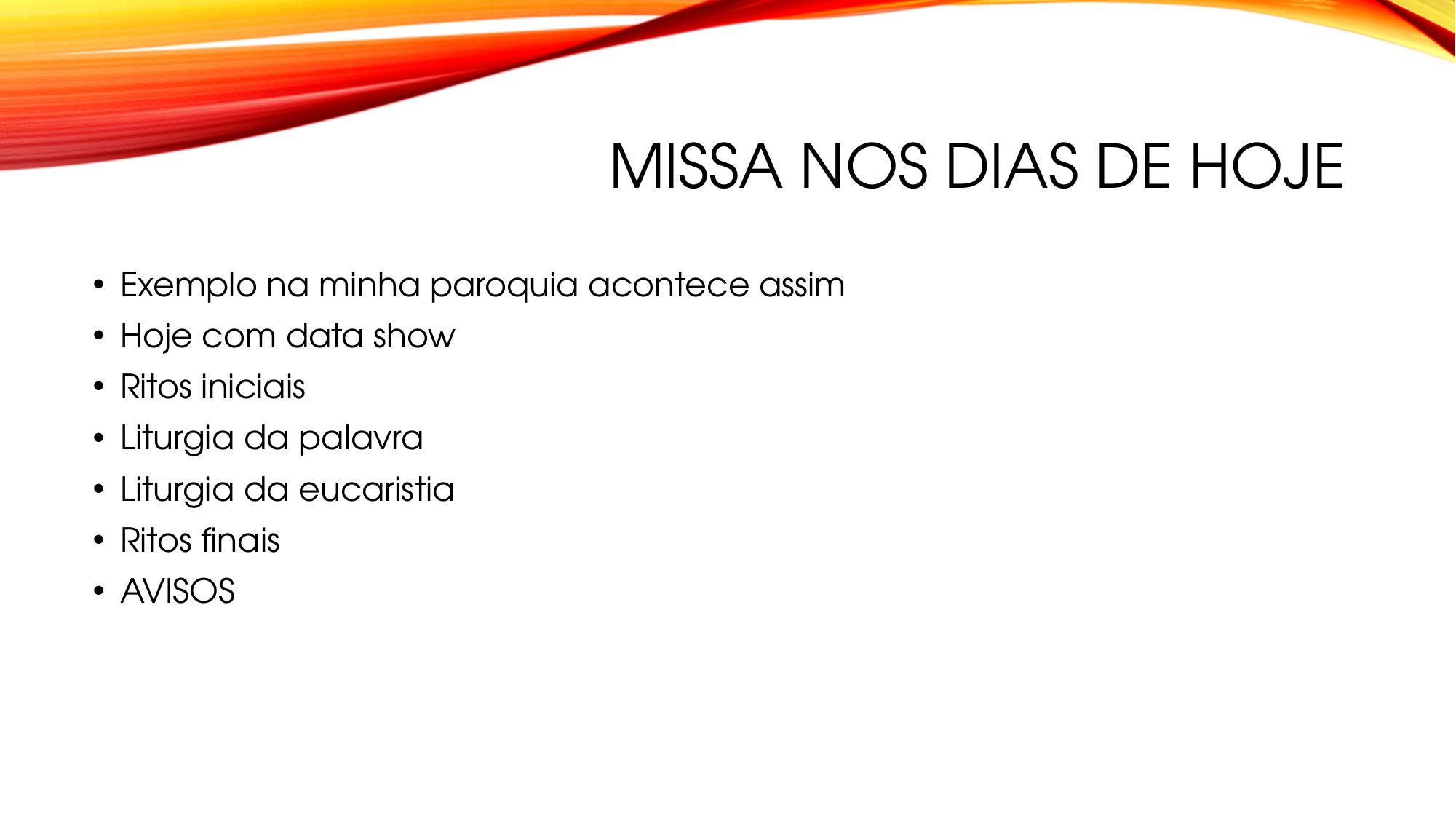

# Missa nos dias de hoje
Exemplo na minha paroquia acontece assim
Hoje com data show
Ritos iniciais
Liturgia da palavra
Liturgia da eucaristia
Ritos finais
AVISOS